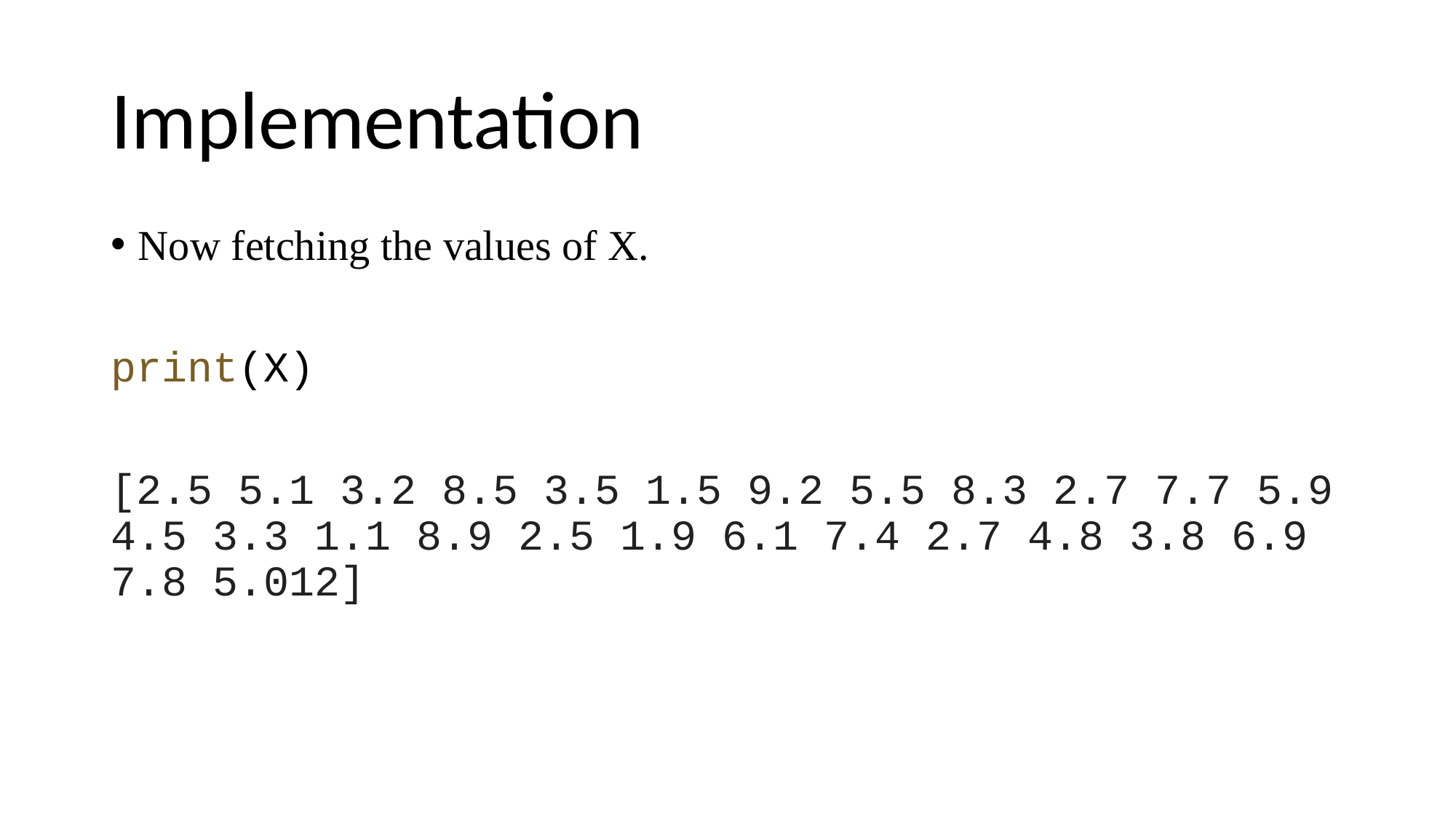

# Implementation
Now fetching the values of X.

print(X)

[2.5 5.1 3.2 8.5 3.5 1.5 9.2 5.5 8.3 2.7 7.7 5.9 4.5 3.3 1.1 8.9 2.5 1.9 6.1 7.4 2.7 4.8 3.8 6.9 7.8 5.012]